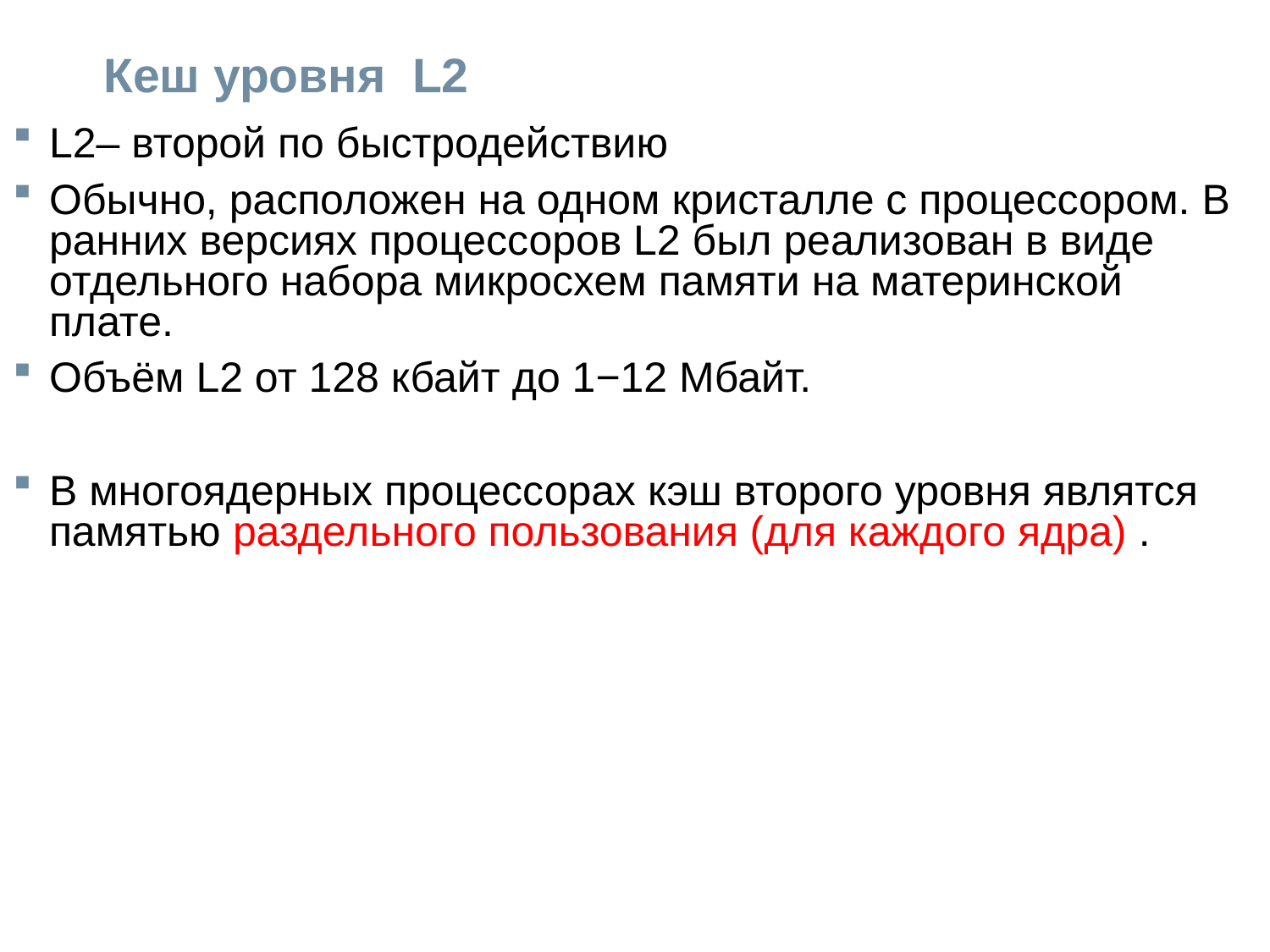

# Кеш уровня  L2
L2– второй по быстродействию
Обычно, расположен на одном кристалле с процессором. В ранних версиях процессоров L2 был реализован в виде отдельного набора микросхем памяти на материнской плате.
Объём L2 от 128 кбайт до 1−12 Мбайт.

В многоядерных процессорах кэш второго уровня являтся памятью раздельного пользования (для каждого ядра) .